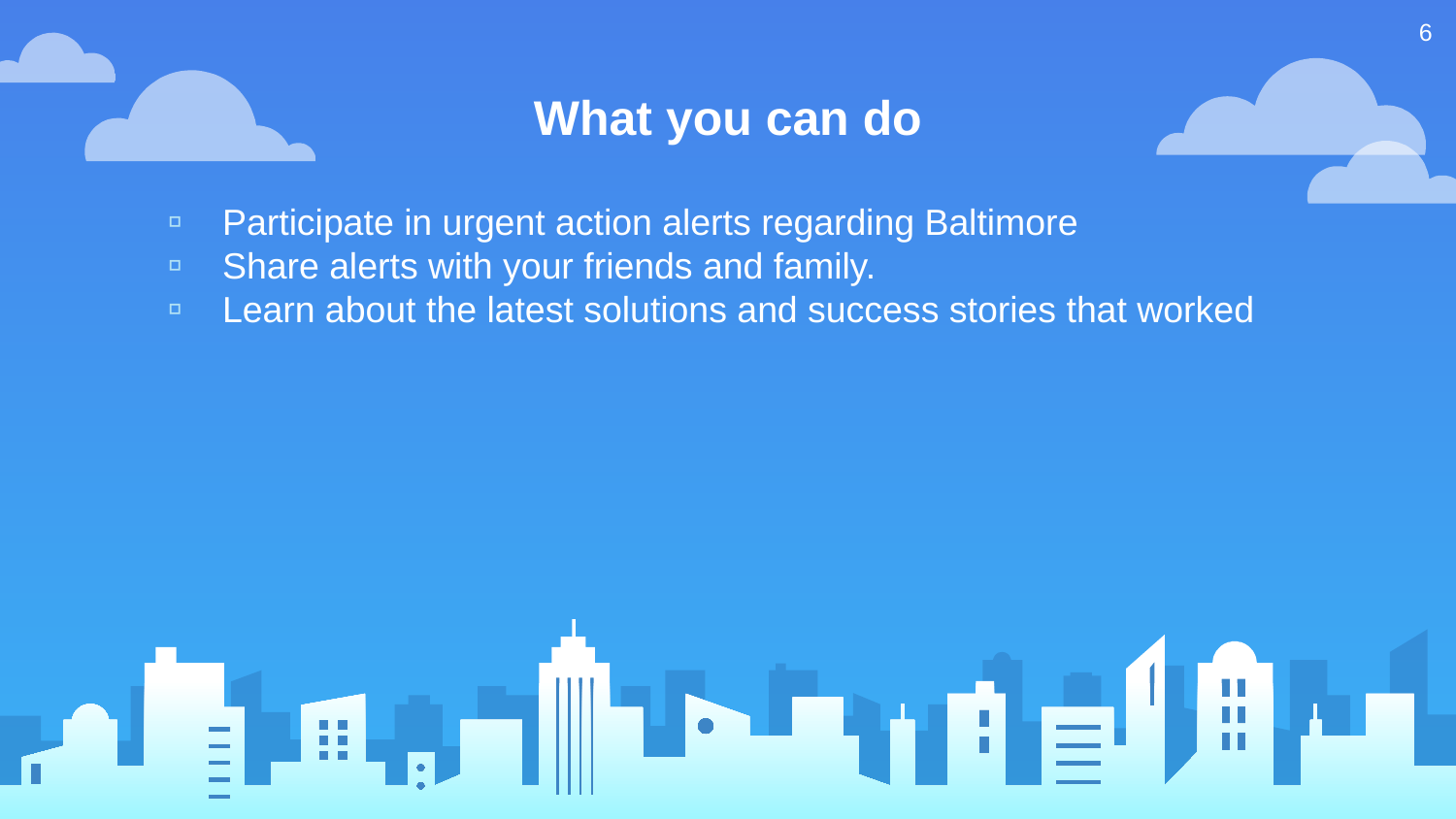

6
# What you can do
Participate in urgent action alerts regarding Baltimore
Share alerts with your friends and family.
Learn about the latest solutions and success stories that worked